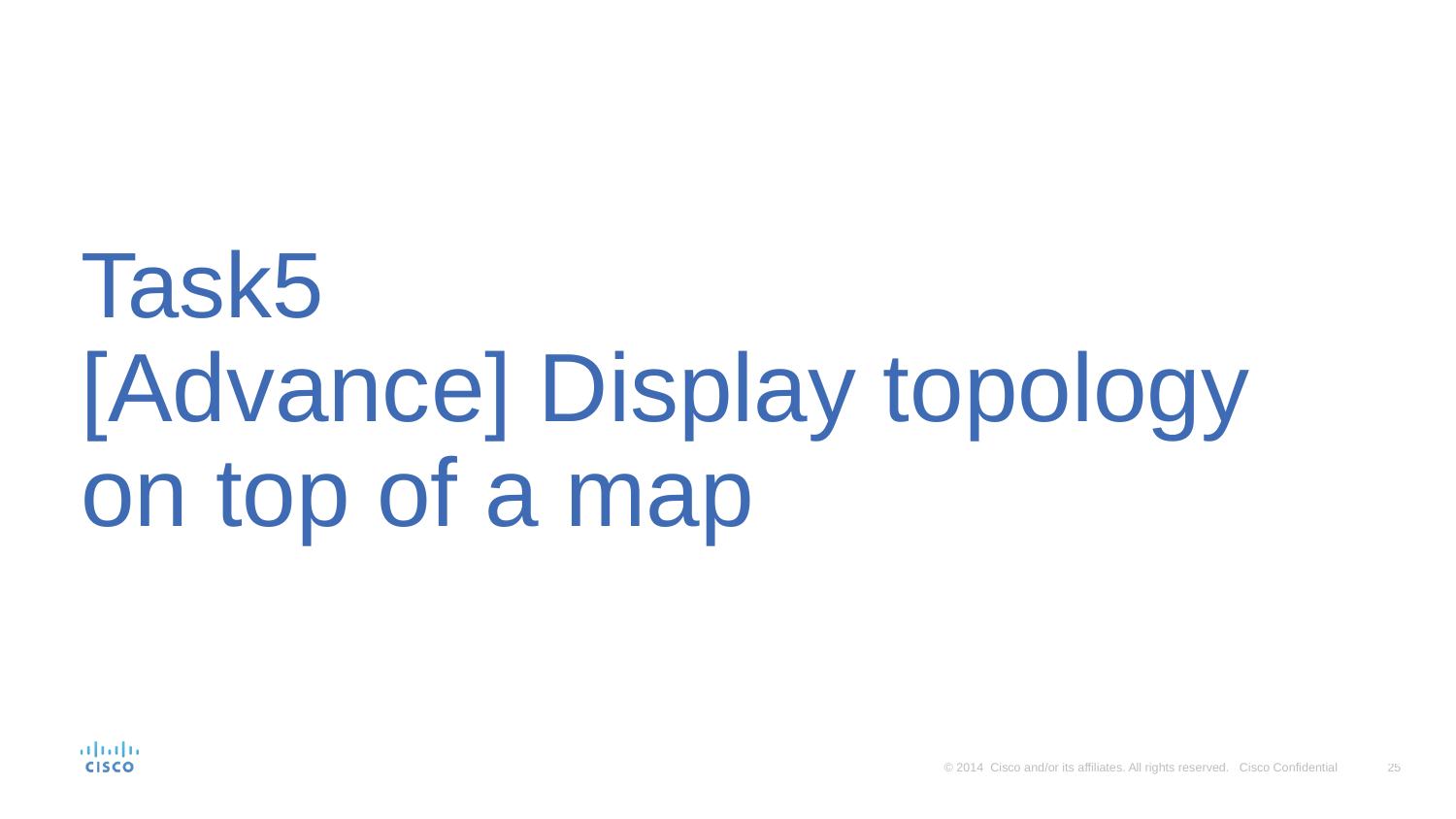

# Task5 [Advance] Display topology on top of a map